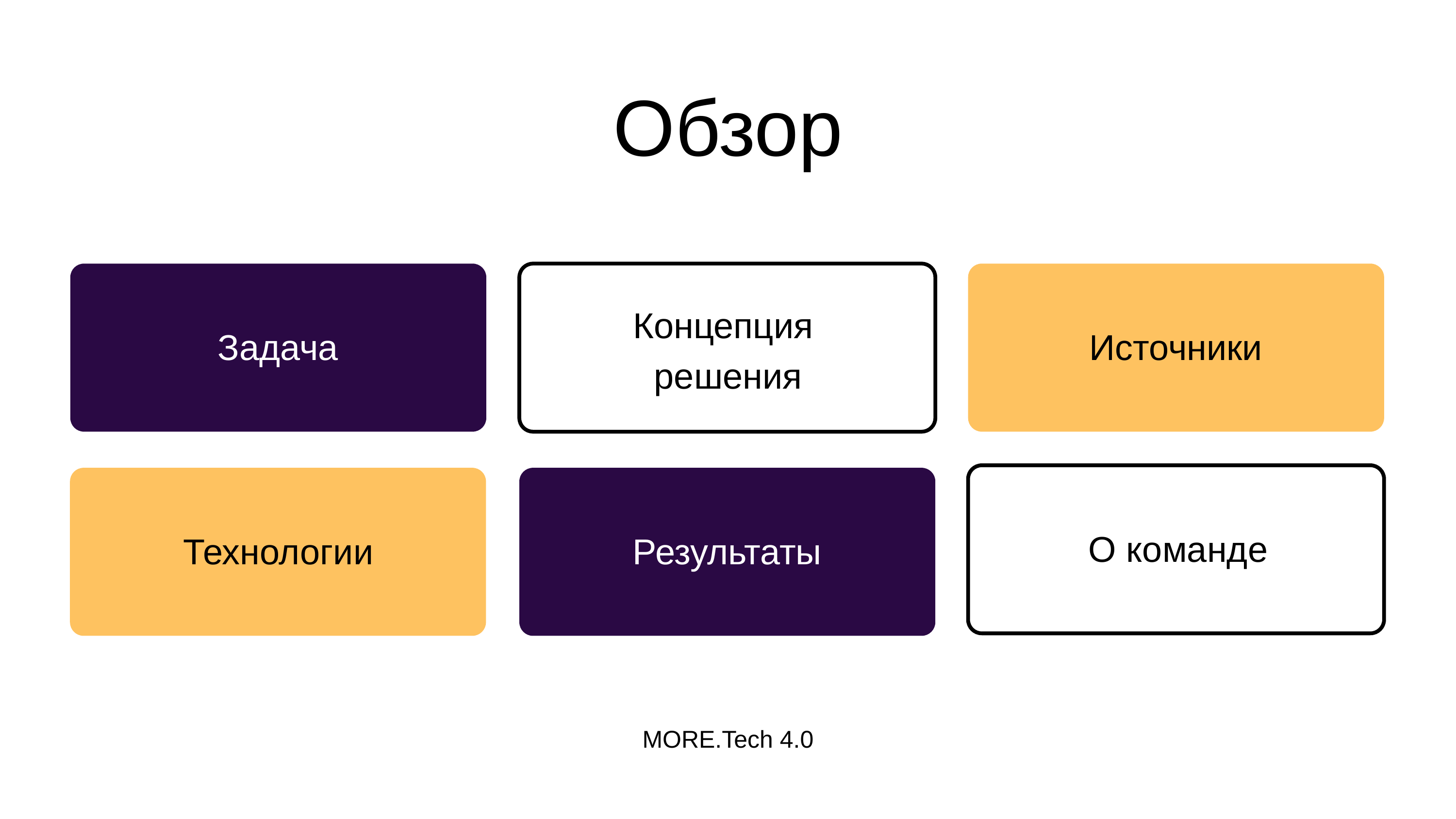

Обзор

Концепция
решения
Задача
Источники

О команде
Технологии
Результаты
MORE.Tech 4.0